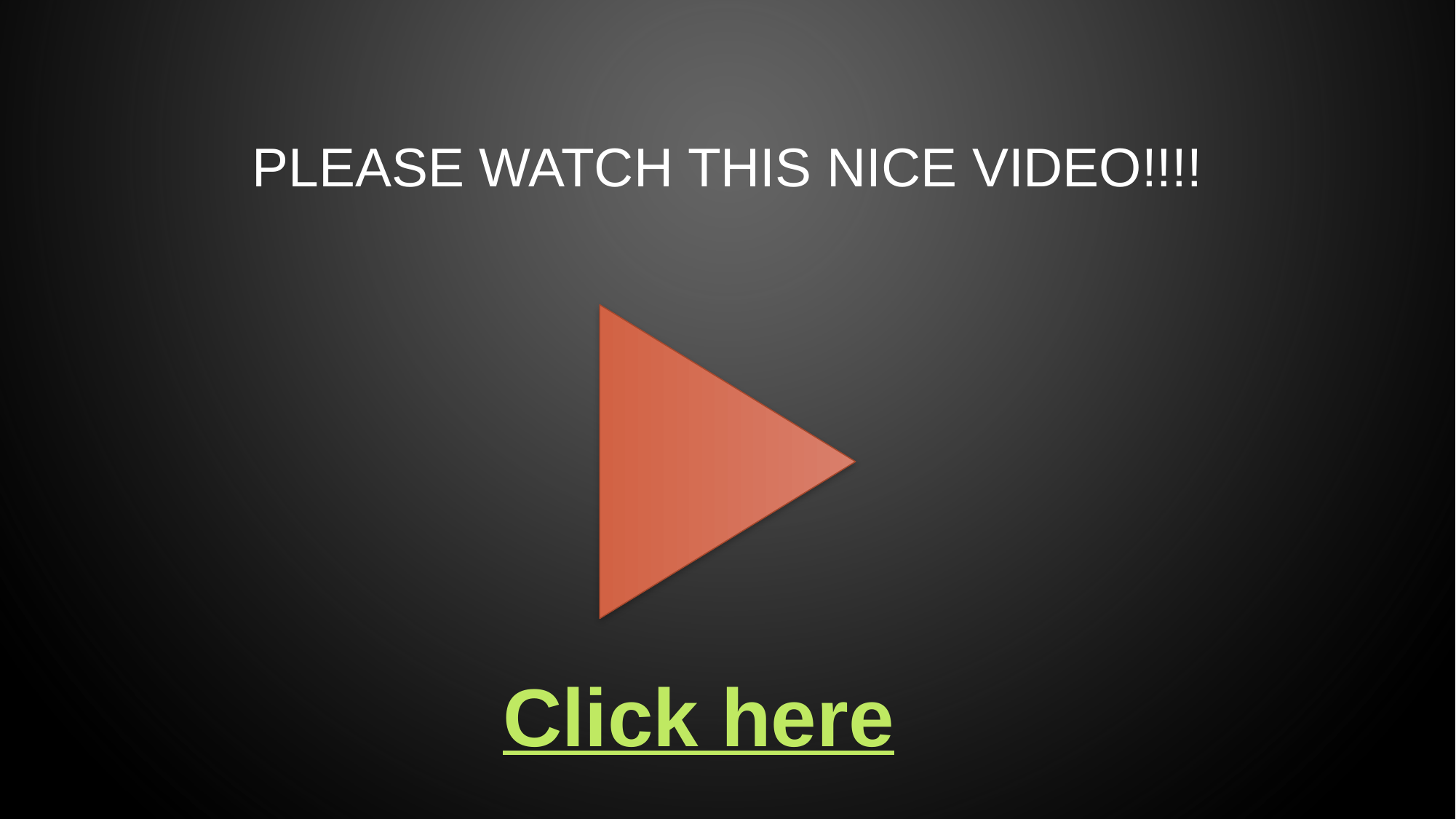

# Please Watch this nice video!!!!

Click here